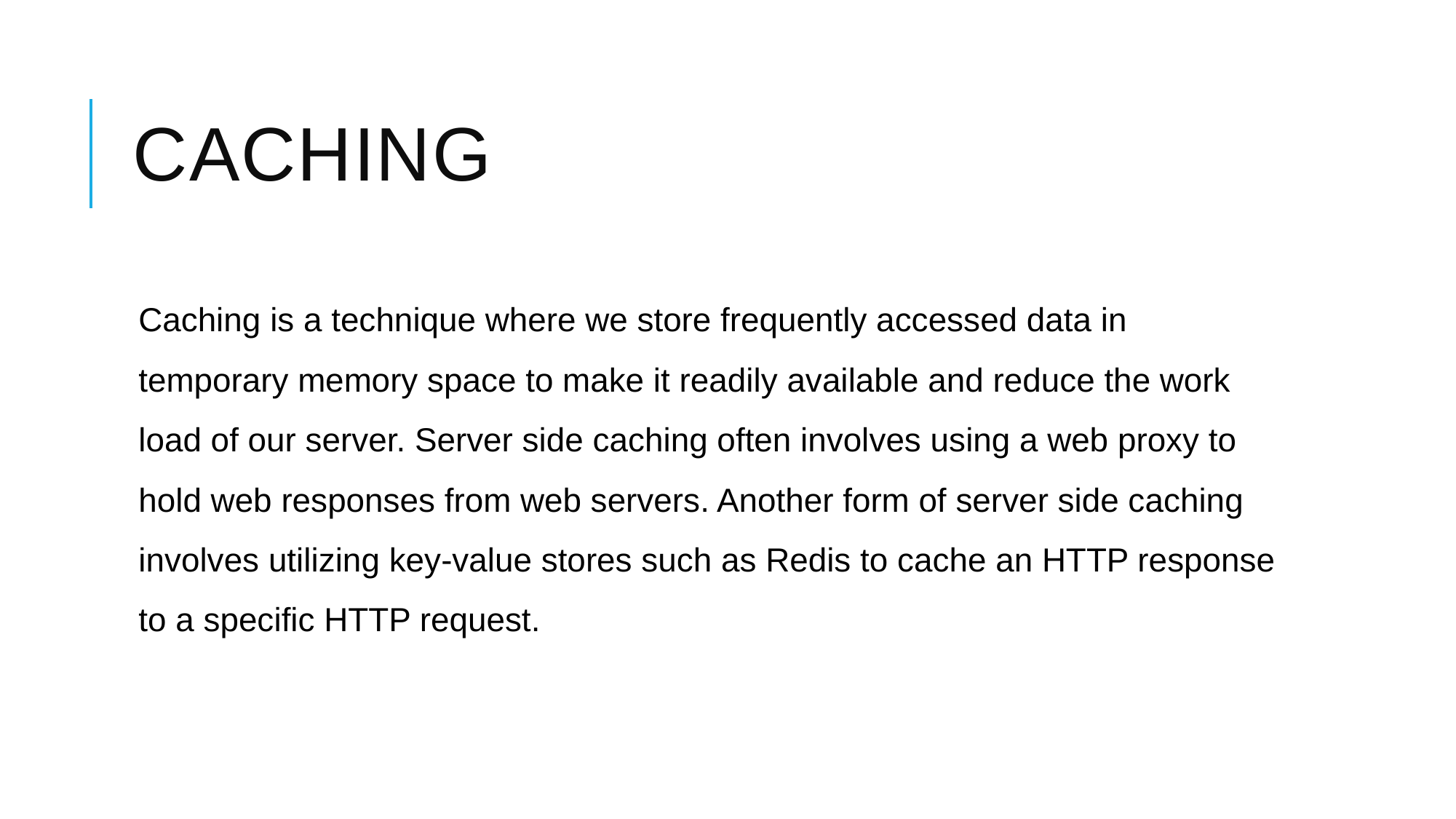

# Caching
Caching is a technique where we store frequently accessed data in temporary memory space to make it readily available and reduce the work load of our server. Server side caching often involves using a web proxy to hold web responses from web servers. Another form of server side caching involves utilizing key-value stores such as Redis to cache an HTTP response to a specific HTTP request.